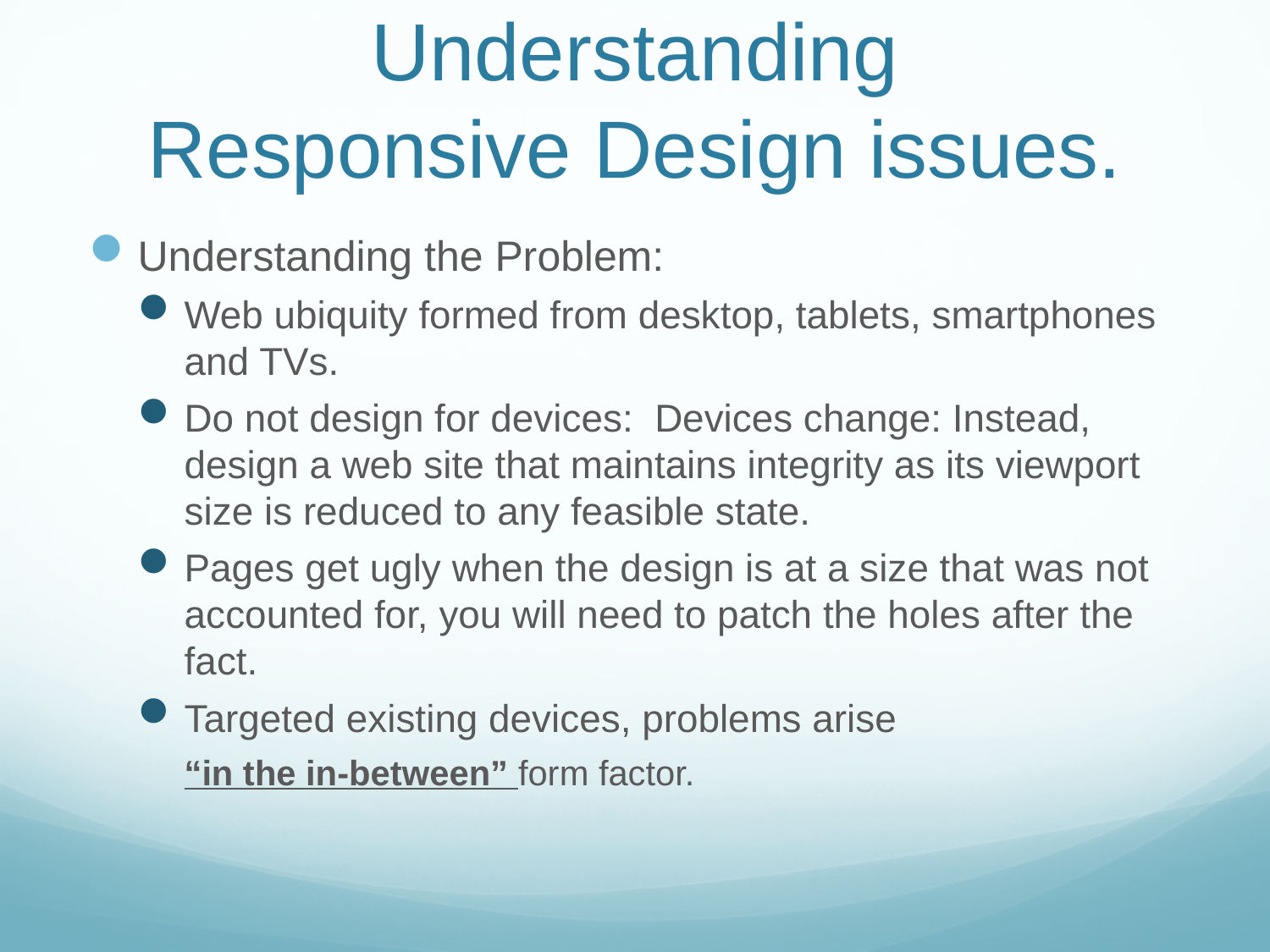

# Understanding Responsive Design issues.
Understanding the Problem:
Web ubiquity formed from desktop, tablets, smartphones and TVs.
Do not design for devices:  Devices change: Instead, design a web site that maintains integrity as its viewport size is reduced to any feasible state.
Pages get ugly when the design is at a size that was not accounted for, you will need to patch the holes after the fact.
Targeted existing devices, problems arise
“in the in-between” form factor.